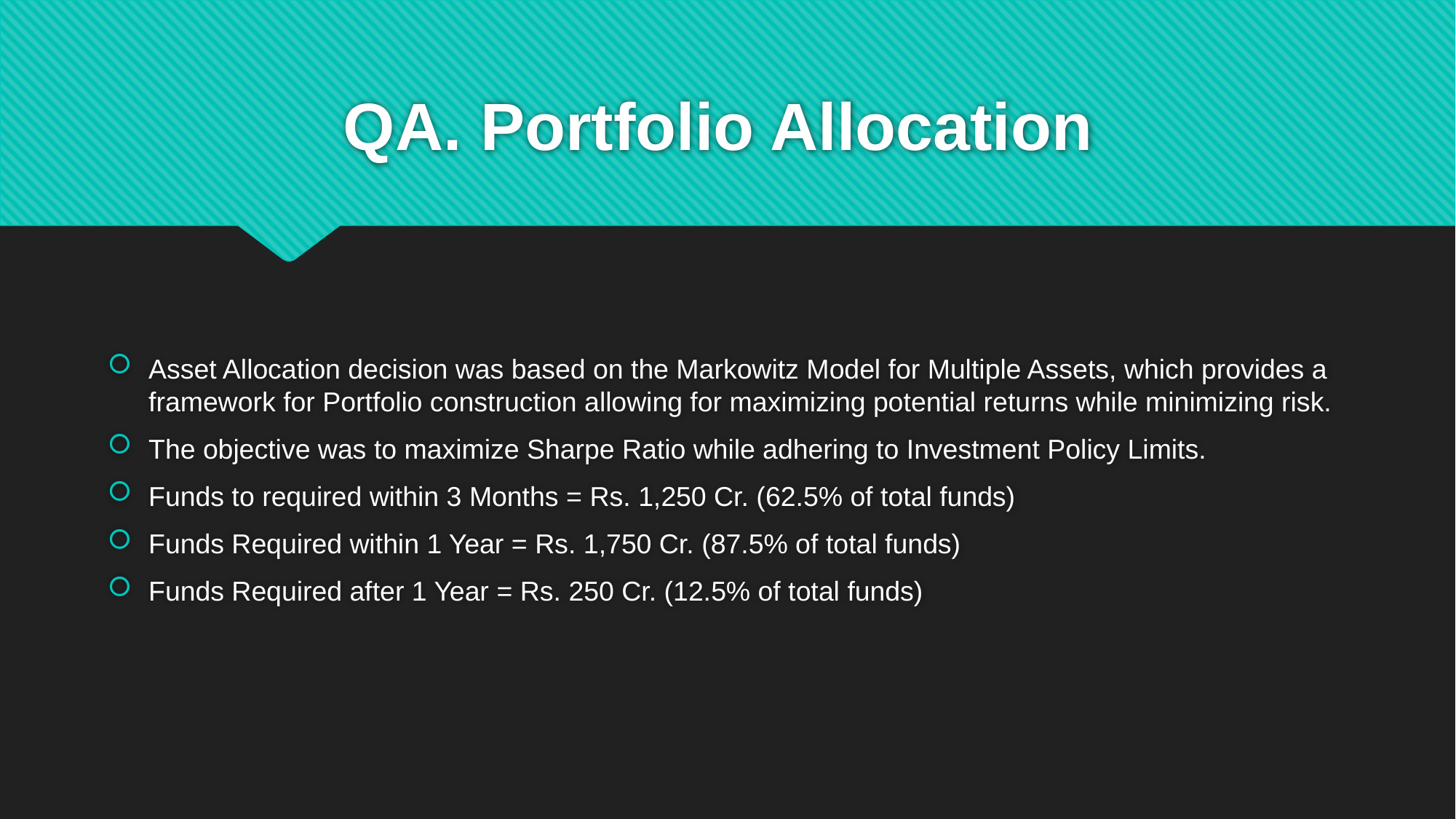

# QA. Portfolio Allocation
Asset Allocation decision was based on the Markowitz Model for Multiple Assets, which provides a framework for Portfolio construction allowing for maximizing potential returns while minimizing risk.
The objective was to maximize Sharpe Ratio while adhering to Investment Policy Limits.
Funds to required within 3 Months = Rs. 1,250 Cr. (62.5% of total funds)
Funds Required within 1 Year = Rs. 1,750 Cr. (87.5% of total funds)
Funds Required after 1 Year = Rs. 250 Cr. (12.5% of total funds)